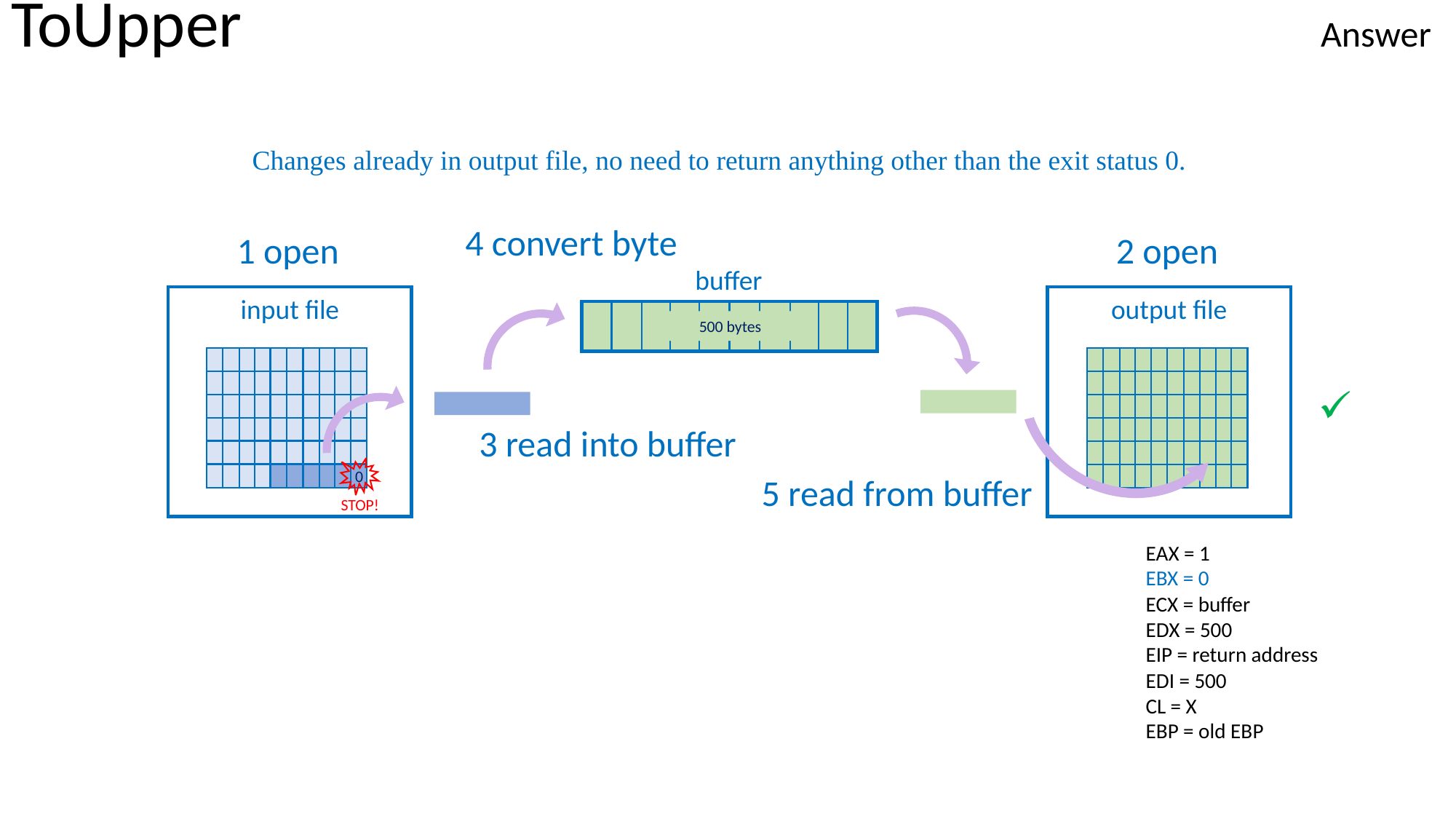

ToUpper		  	 							Answer
Changes already in output file, no need to return anything other than the exit status 0.
4 convert byte
1 open
input file
2 open
output file
buffer

500 bytes

3 read into buffer

0
5 read from buffer

STOP!
222

EAX = 1
EBX = 0
ECX = buffer
EDX = 500
EIP = return address
EDI = 500
CL = X
EBP = old EBP